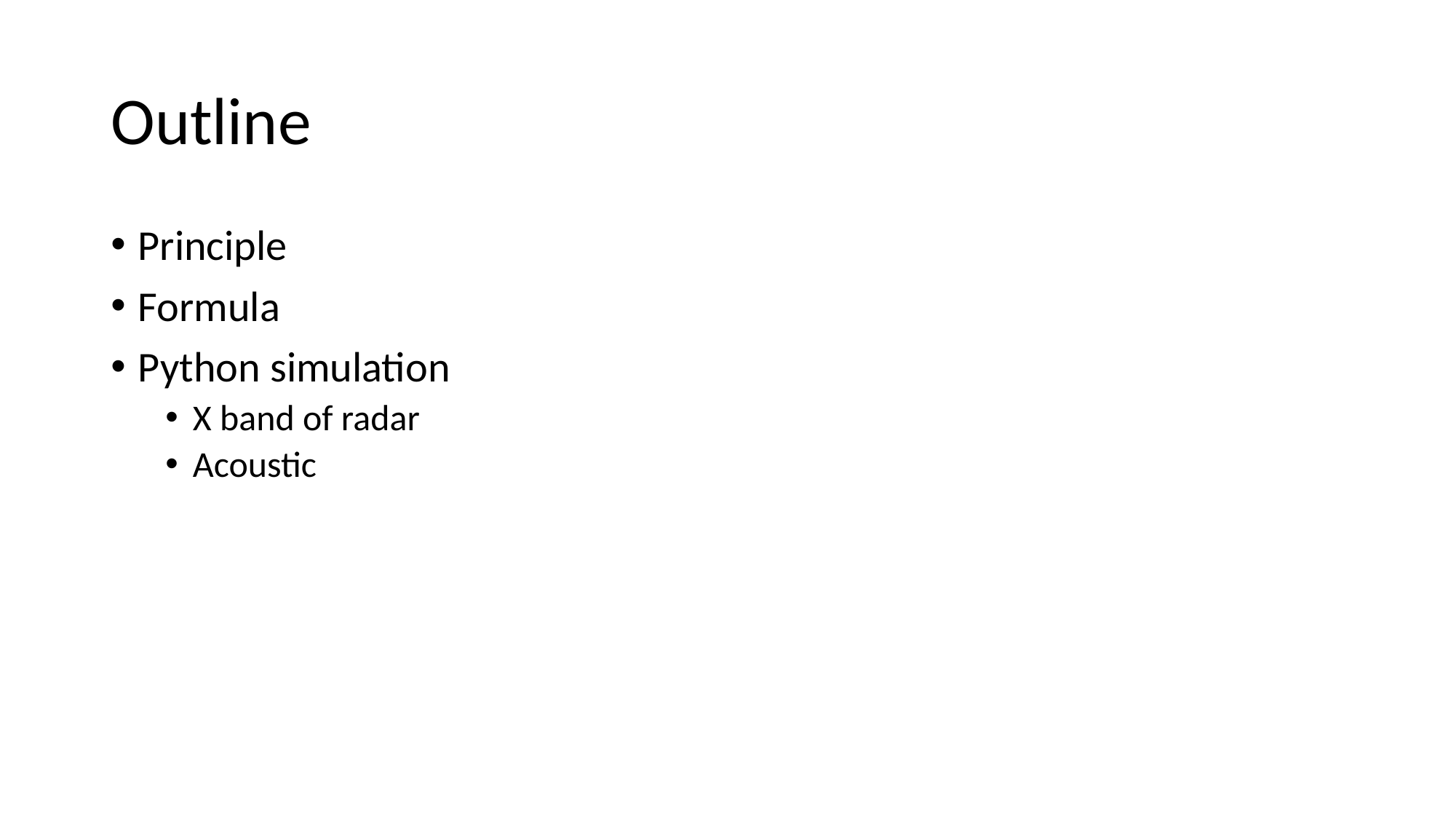

# Outline
Principle
Formula
Python simulation
X band of radar
Acoustic